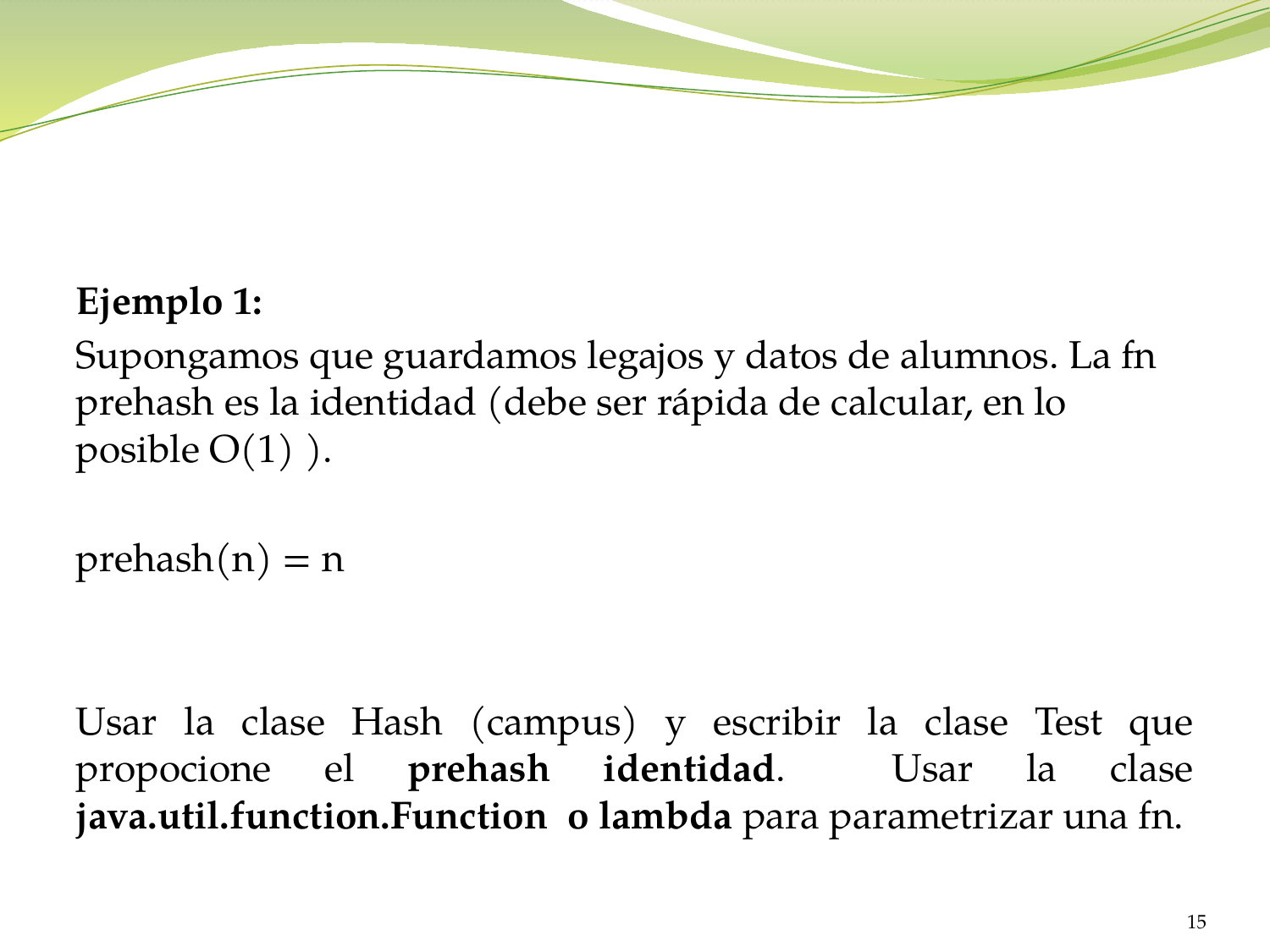

#
Ejemplo 1:
Supongamos que guardamos legajos y datos de alumnos. La fn prehash es la identidad (debe ser rápida de calcular, en lo posible O(1) ).

prehash(n) = n

Usar la clase Hash (campus) y escribir la clase Test que propocione el prehash identidad.  Usar la clase java.util.function.Function  o lambda para parametrizar una fn.

15